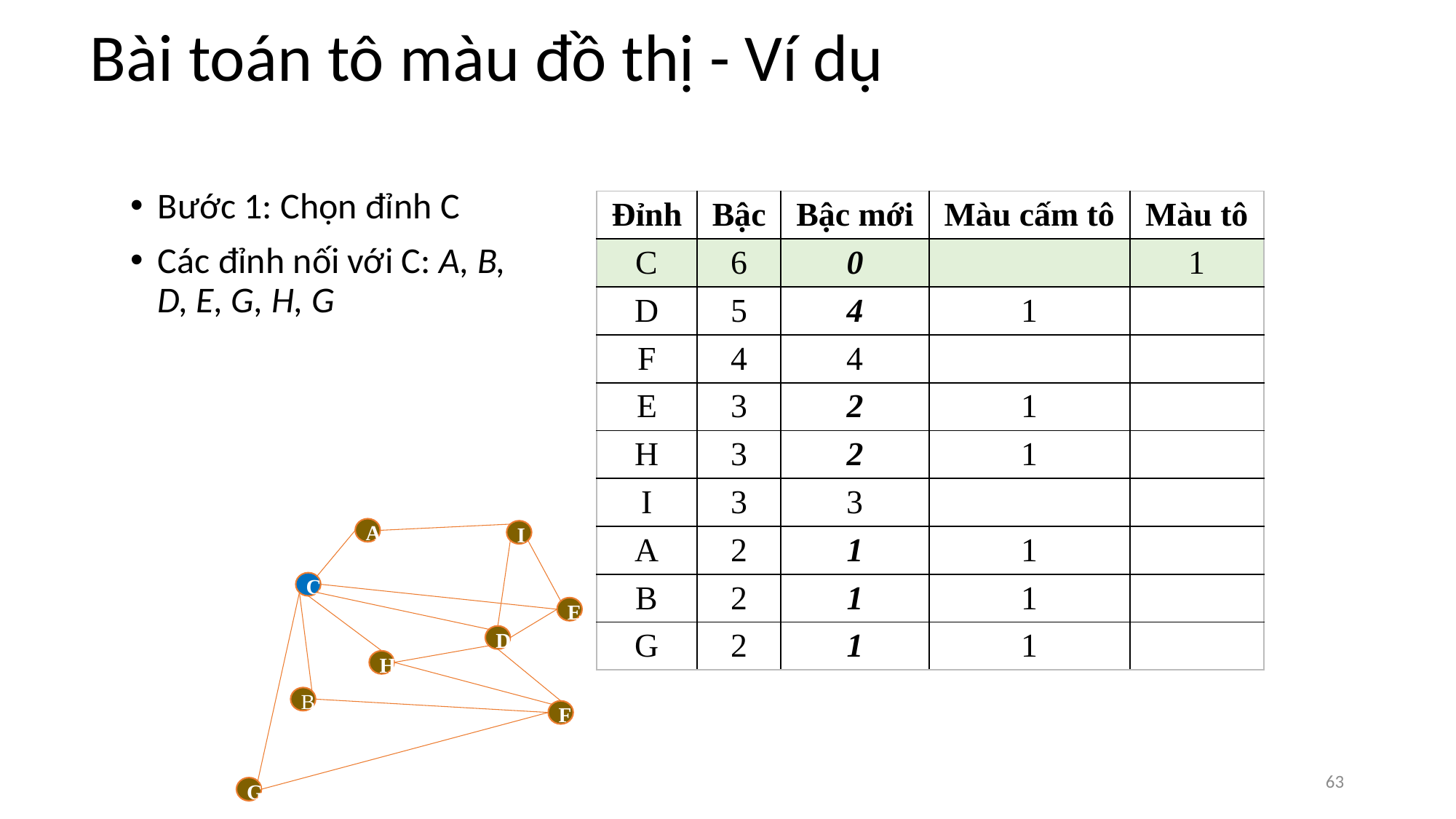

# Bài toán tô màu đồ thị - Ví dụ
Bước 1: Chọn đỉnh C
Các đỉnh nối với C: A, B, D, E, G, H, G
| Đỉnh | Bậc | Bậc mới | Màu cấm tô | Màu tô |
| --- | --- | --- | --- | --- |
| C | 6 | 0 |  | 1 |
| D | 5 | 4 | 1 |  |
| F | 4 | 4 |  |  |
| E | 3 | 2 | 1 |  |
| H | 3 | 2 | 1 |  |
| I | 3 | 3 |  |  |
| A | 2 | 1 | 1 |  |
| B | 2 | 1 | 1 |  |
| G | 2 | 1 | 1 |  |
A
I
C
E
D
H
B
F
G
63